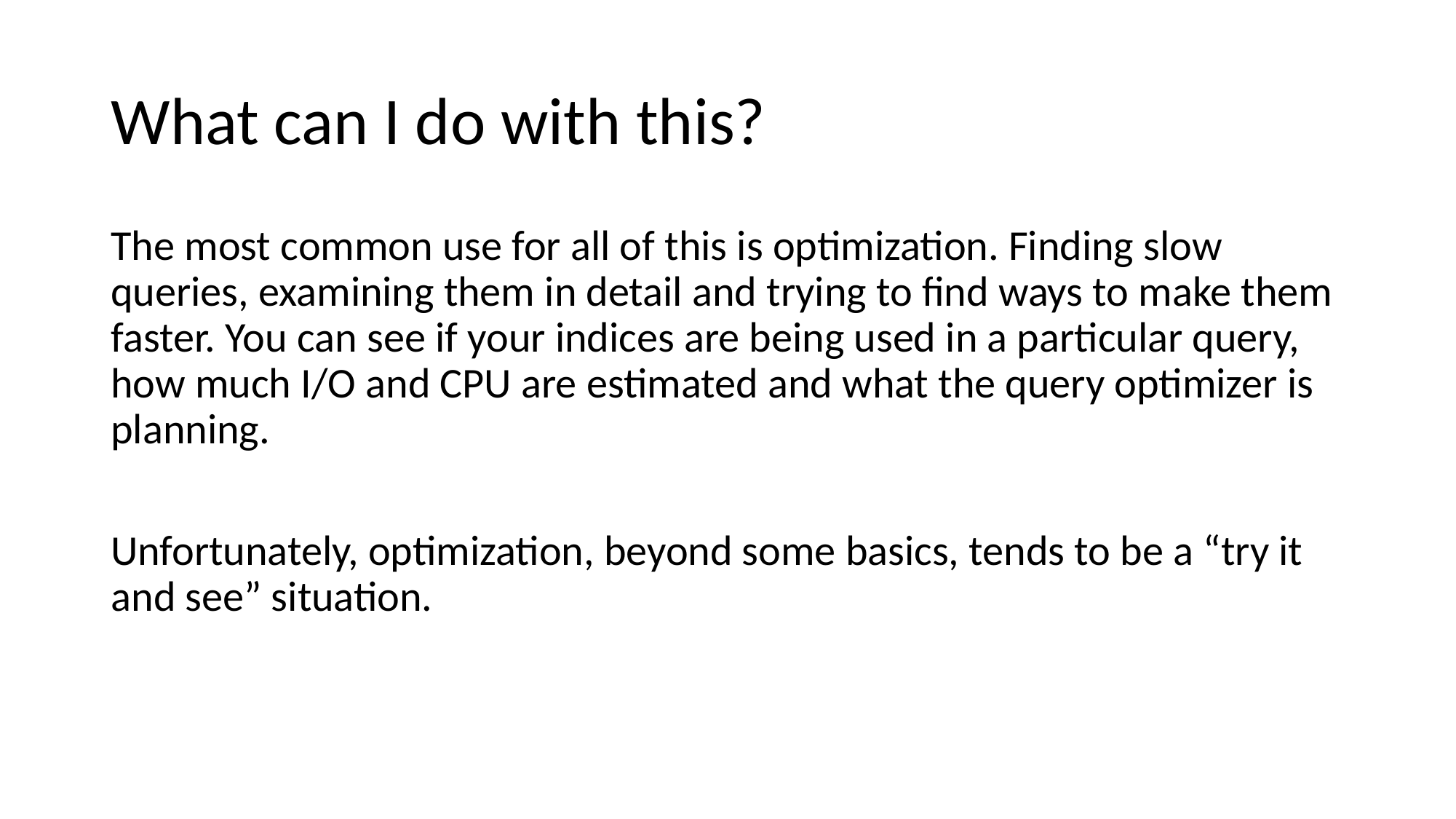

# What can I do with this?
The most common use for all of this is optimization. Finding slow queries, examining them in detail and trying to find ways to make them faster. You can see if your indices are being used in a particular query, how much I/O and CPU are estimated and what the query optimizer is planning.

Unfortunately, optimization, beyond some basics, tends to be a “try it and see” situation.